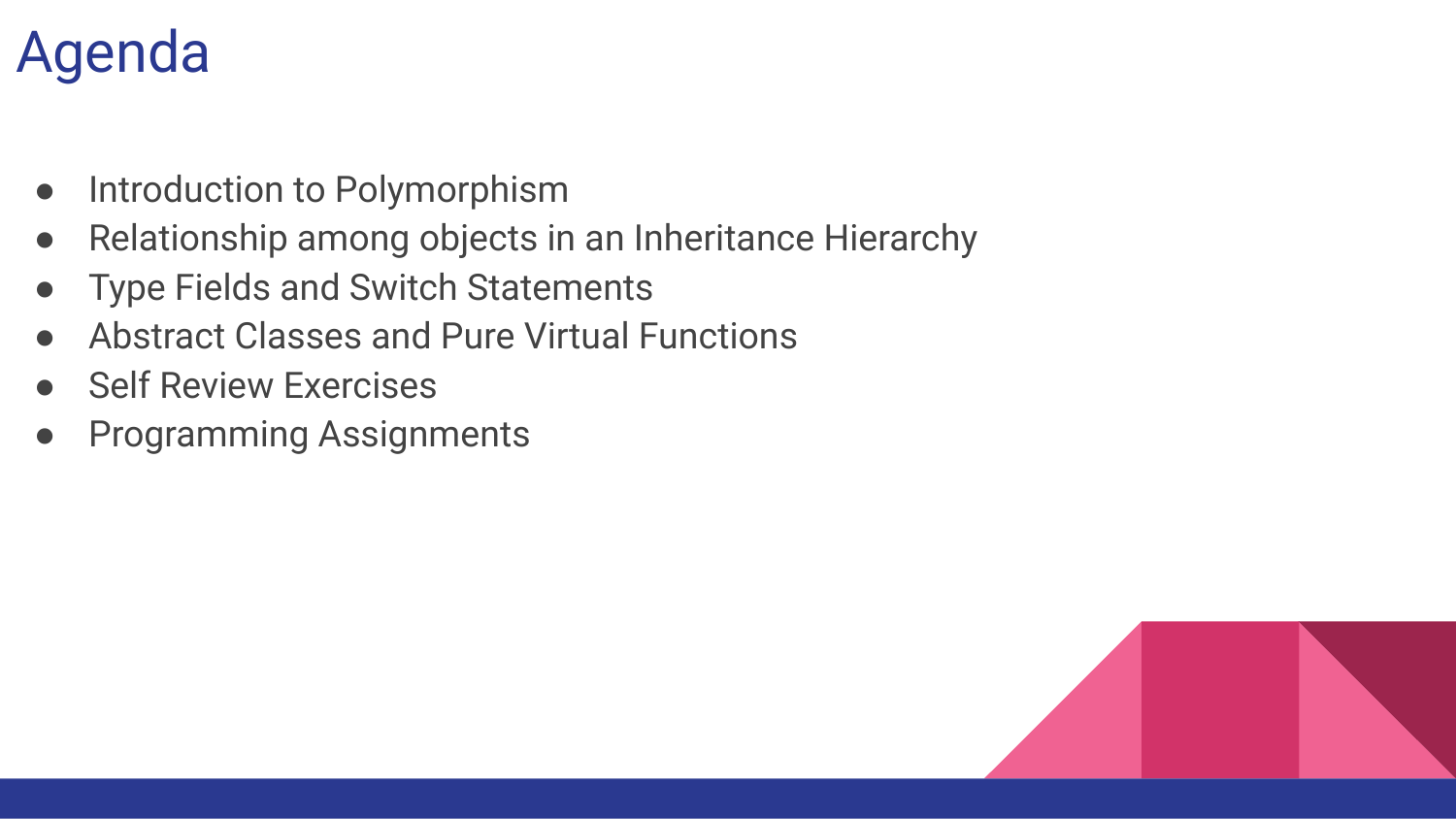

# Agenda
Introduction to Polymorphism
Relationship among objects in an Inheritance Hierarchy
Type Fields and Switch Statements
Abstract Classes and Pure Virtual Functions
Self Review Exercises
Programming Assignments